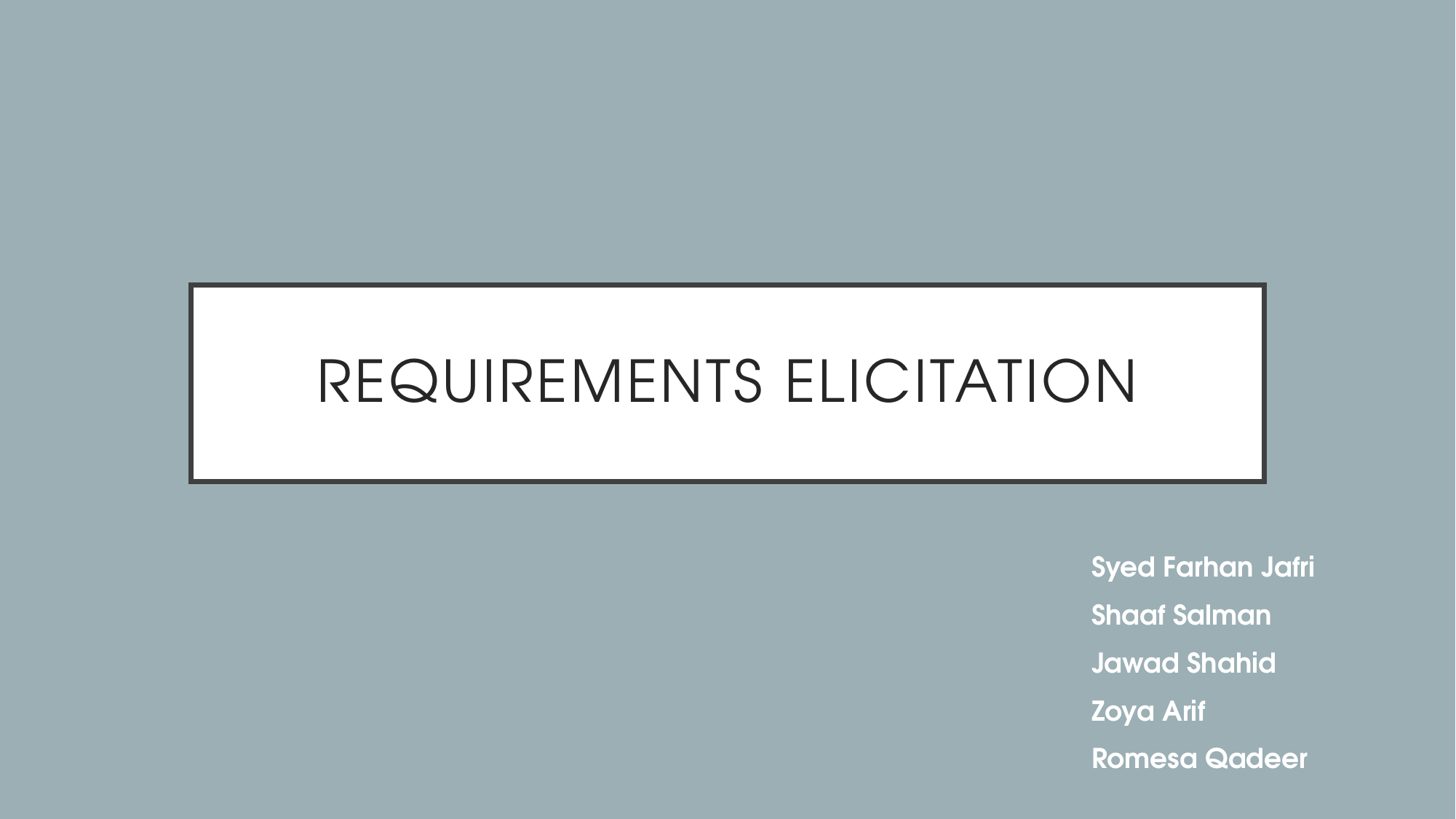

# Requirements Elicitation
Syed Farhan Jafri
Shaaf Salman
Jawad Shahid
Zoya Arif
Romesa Qadeer